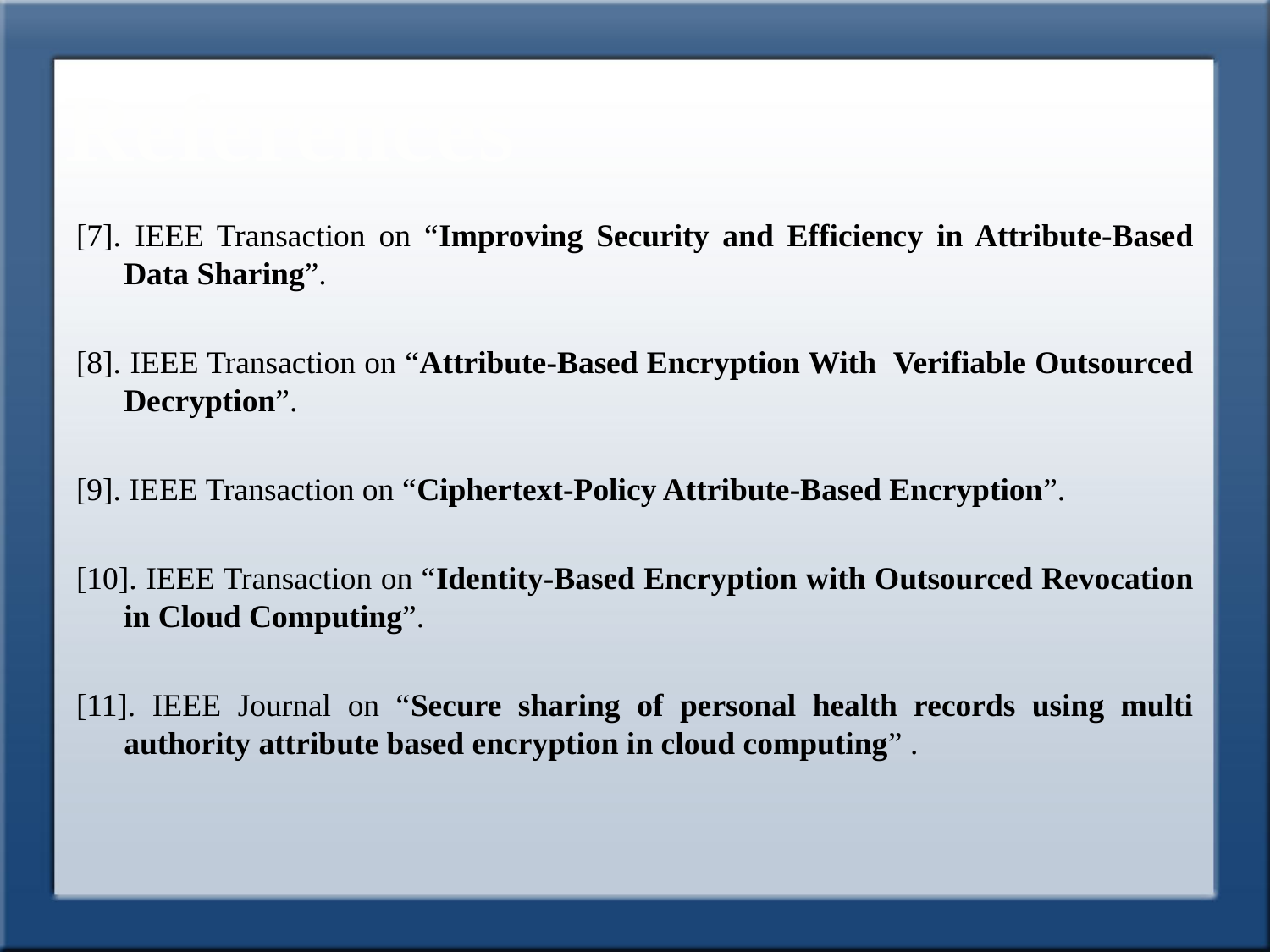

References
[7]. IEEE Transaction on “Improving Security and Efficiency in Attribute-Based Data Sharing”.

[8]. IEEE Transaction on “Attribute-Based Encryption With  Verifiable Outsourced Decryption”.

[9]. IEEE Transaction on “Ciphertext-Policy Attribute-Based Encryption”.

[10]. IEEE Transaction on “Identity-Based Encryption with Outsourced Revocation in Cloud Computing”.

[11]. IEEE Journal on “Secure sharing of personal health records using multi authority attribute based encryption in cloud computing” .